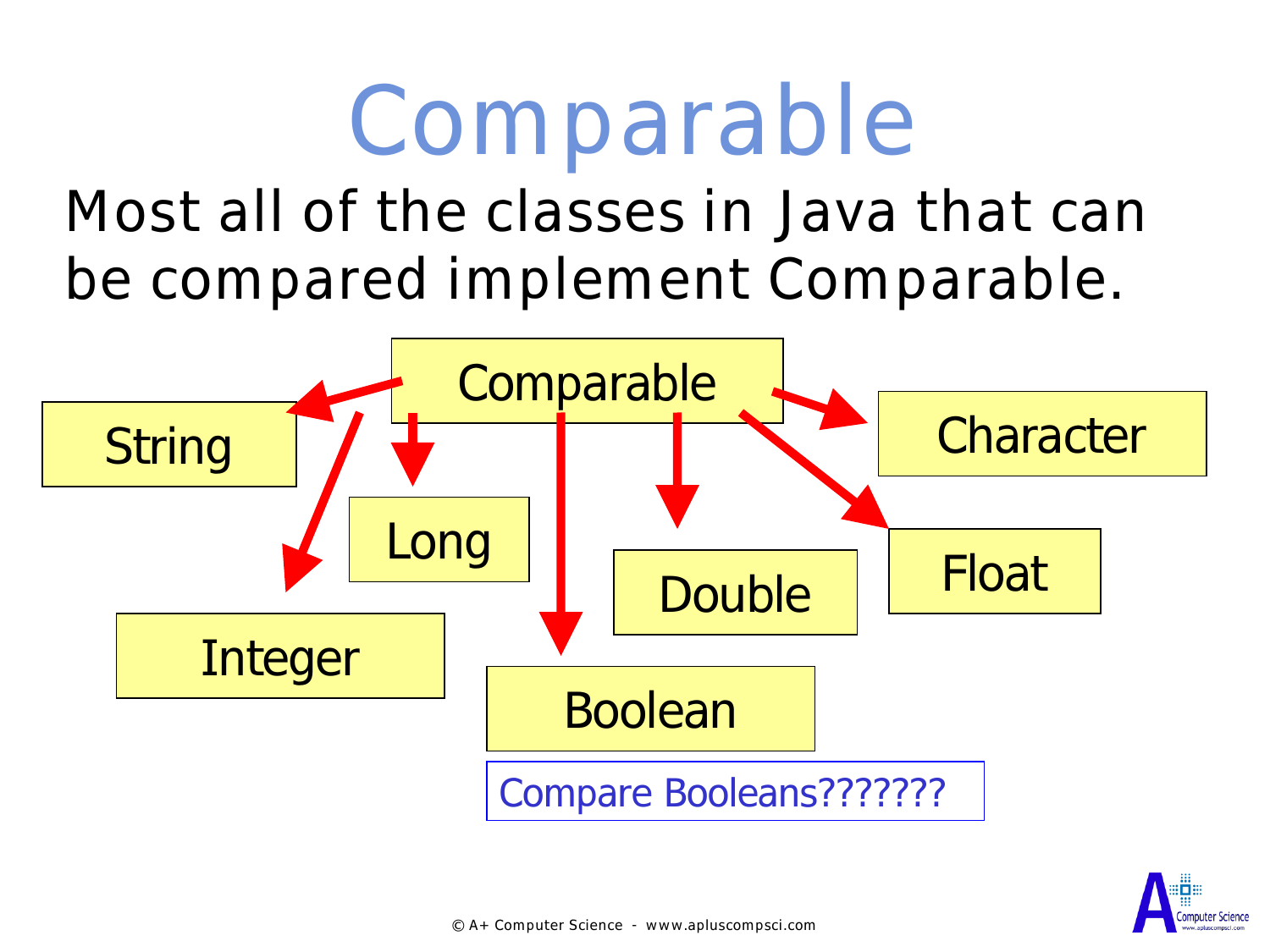

Comparable
Most all of the classes in Java that can be compared implement Comparable.
Comparable

Character
String

Long
Float
Double
Integer
Boolean
Compare Booleans???????

© A+ Computer Science  -  www.apluscompsci.com